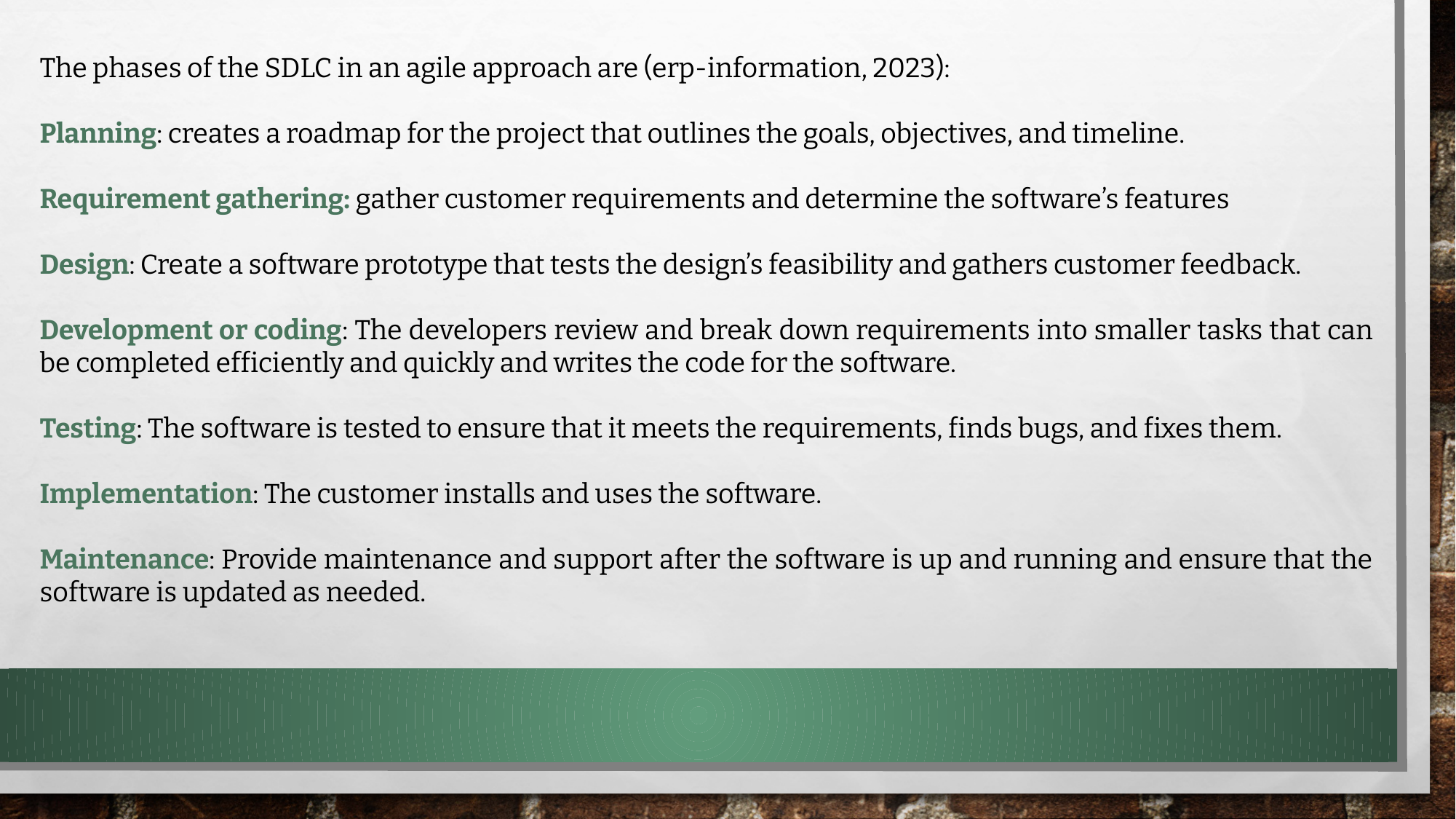

The phases of the SDLC in an agile approach are (erp-information, 2023):

Planning: creates a roadmap for the project that outlines the goals, objectives, and timeline.

Requirement gathering: gather customer requirements and determine the software’s features

Design: Create a software prototype that tests the design’s feasibility and gathers customer feedback.

Development or coding: The developers review and break down requirements into smaller tasks that can be completed efficiently and quickly and writes the code for the software.

Testing: The software is tested to ensure that it meets the requirements, finds bugs, and fixes them.

Implementation: The customer installs and uses the software.

Maintenance: Provide maintenance and support after the software is up and running and ensure that the software is updated as needed.